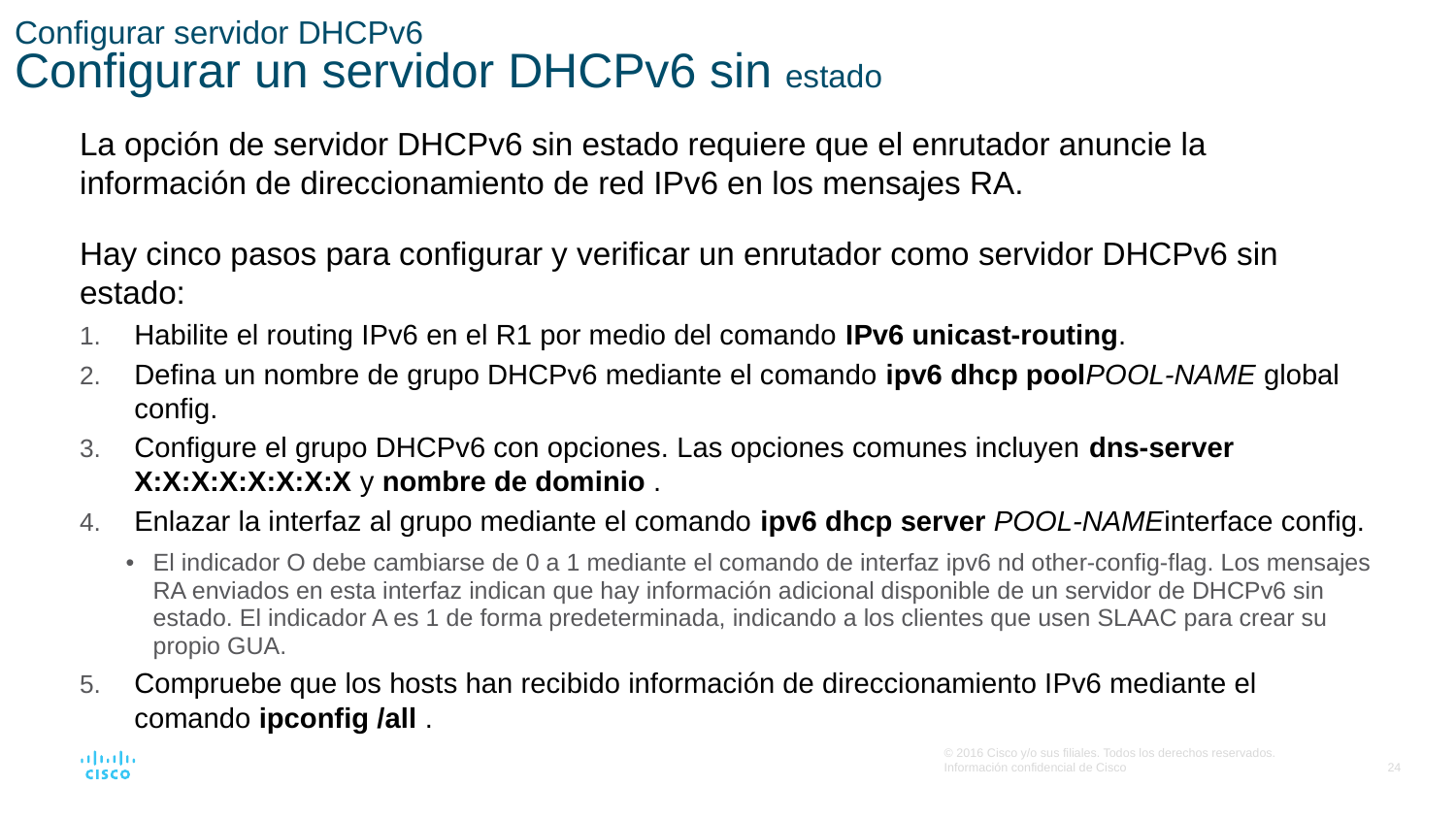

# Configurar servidor DHCPv6 Configurar un servidor DHCPv6 sin estado
La opción de servidor DHCPv6 sin estado requiere que el enrutador anuncie la información de direccionamiento de red IPv6 en los mensajes RA.

Hay cinco pasos para configurar y verificar un enrutador como servidor DHCPv6 sin estado:
Habilite el routing IPv6 en el R1 por medio del comando IPv6 unicast-routing.
Defina un nombre de grupo DHCPv6 mediante el comando ipv6 dhcp poolPOOL-NAME global config.
Configure el grupo DHCPv6 con opciones. Las opciones comunes incluyen dns-server X:X:X:X:X:X:X:X y nombre de dominio .
Enlazar la interfaz al grupo mediante el comando ipv6 dhcp server POOL-NAMEinterface config.
El indicador O debe cambiarse de 0 a 1 mediante el comando de interfaz ipv6 nd other-config-flag. Los mensajes RA enviados en esta interfaz indican que hay información adicional disponible de un servidor de DHCPv6 sin estado. El indicador A es 1 de forma predeterminada, indicando a los clientes que usen SLAAC para crear su propio GUA.
Compruebe que los hosts han recibido información de direccionamiento IPv6 mediante el comando ipconfig /all .